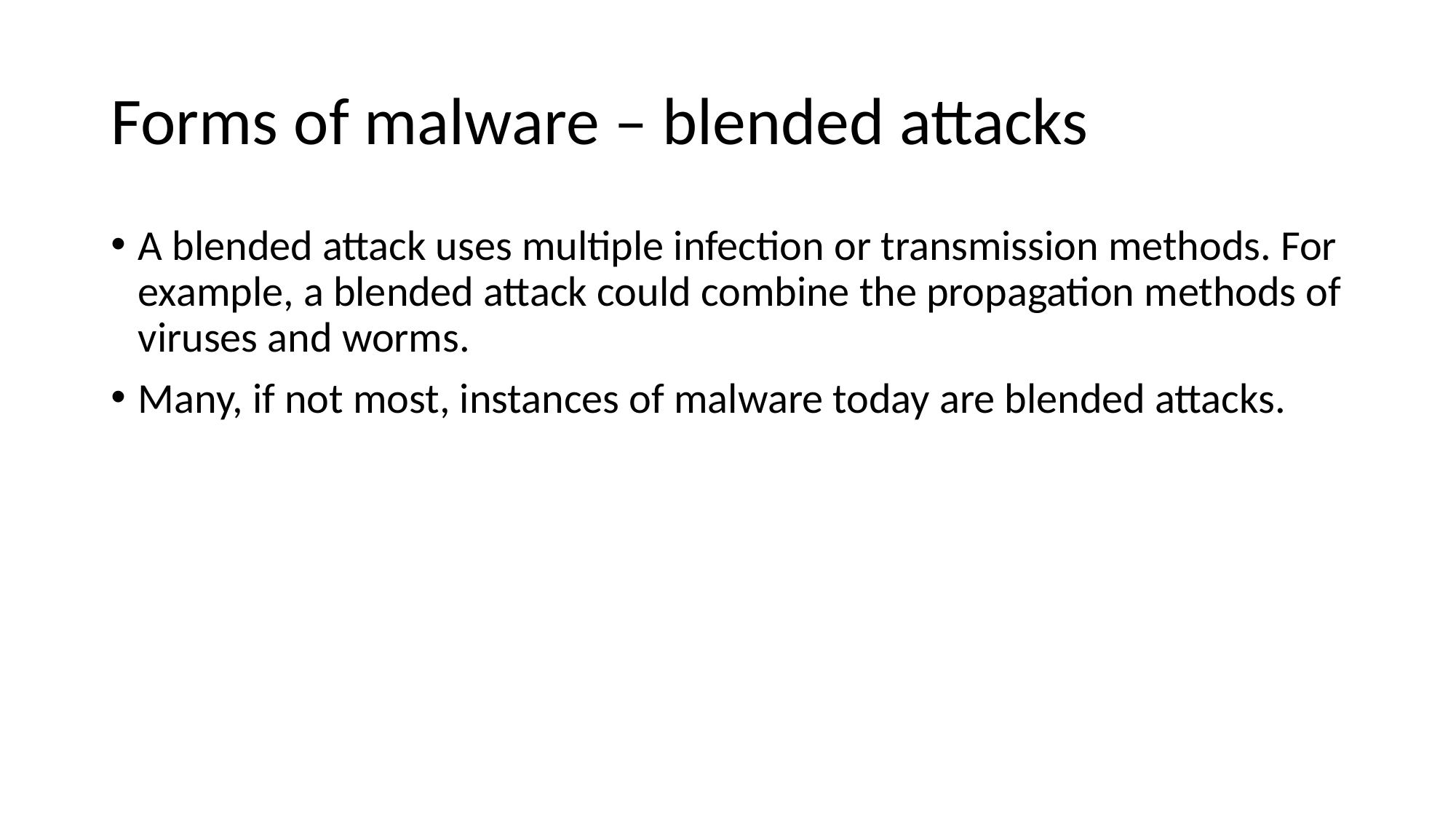

# Forms of malware – blended attacks
A blended attack uses multiple infection or transmission methods. For example, a blended attack could combine the propagation methods of viruses and worms.
Many, if not most, instances of malware today are blended attacks.